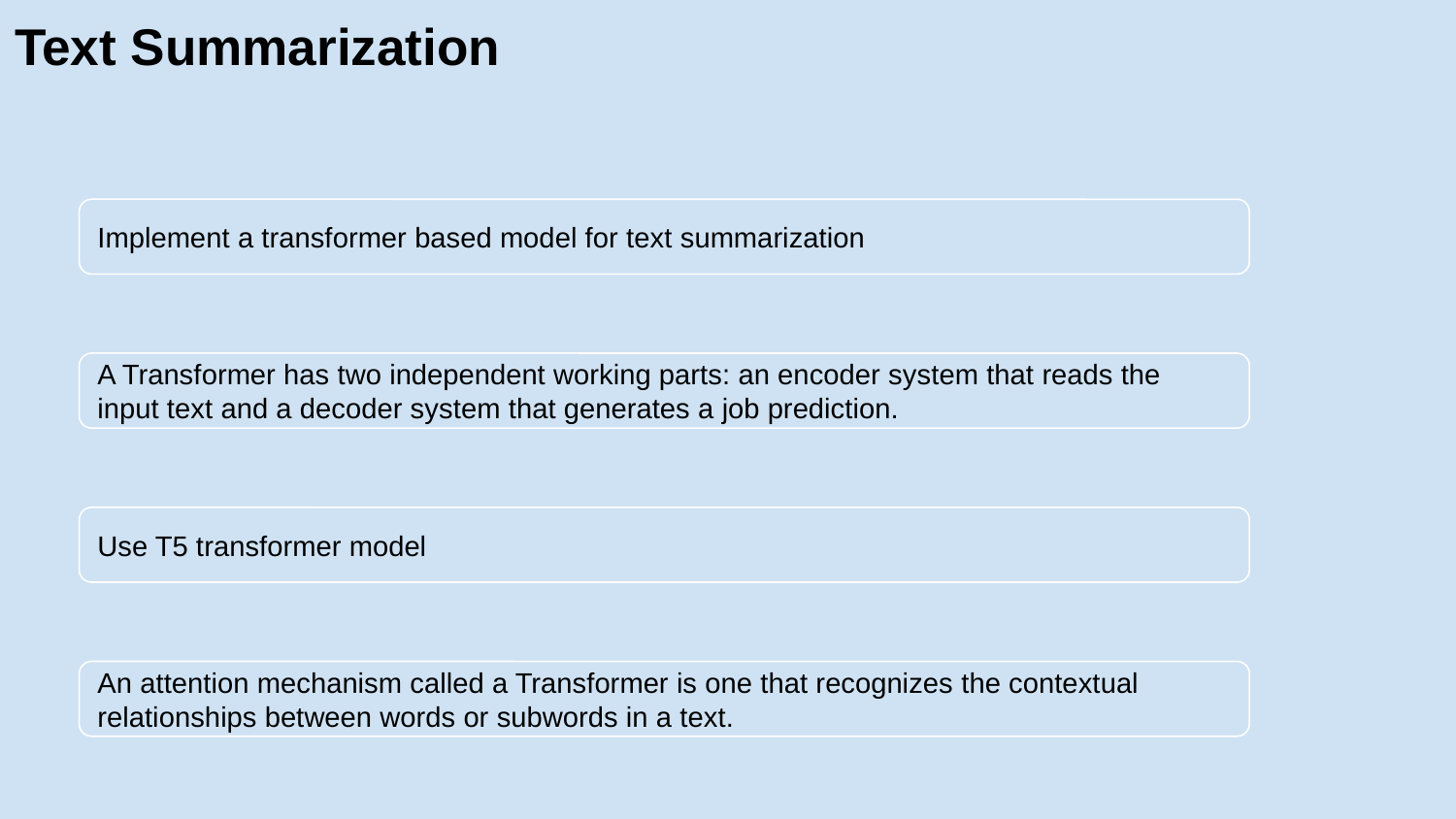

# Text Summarization
Implement a transformer based model for text summarization
A Transformer has two independent working parts: an encoder system that reads the input text and a decoder system that generates a job prediction.
Use T5 transformer model
An attention mechanism called a Transformer is one that recognizes the contextual relationships between words or subwords in a text.